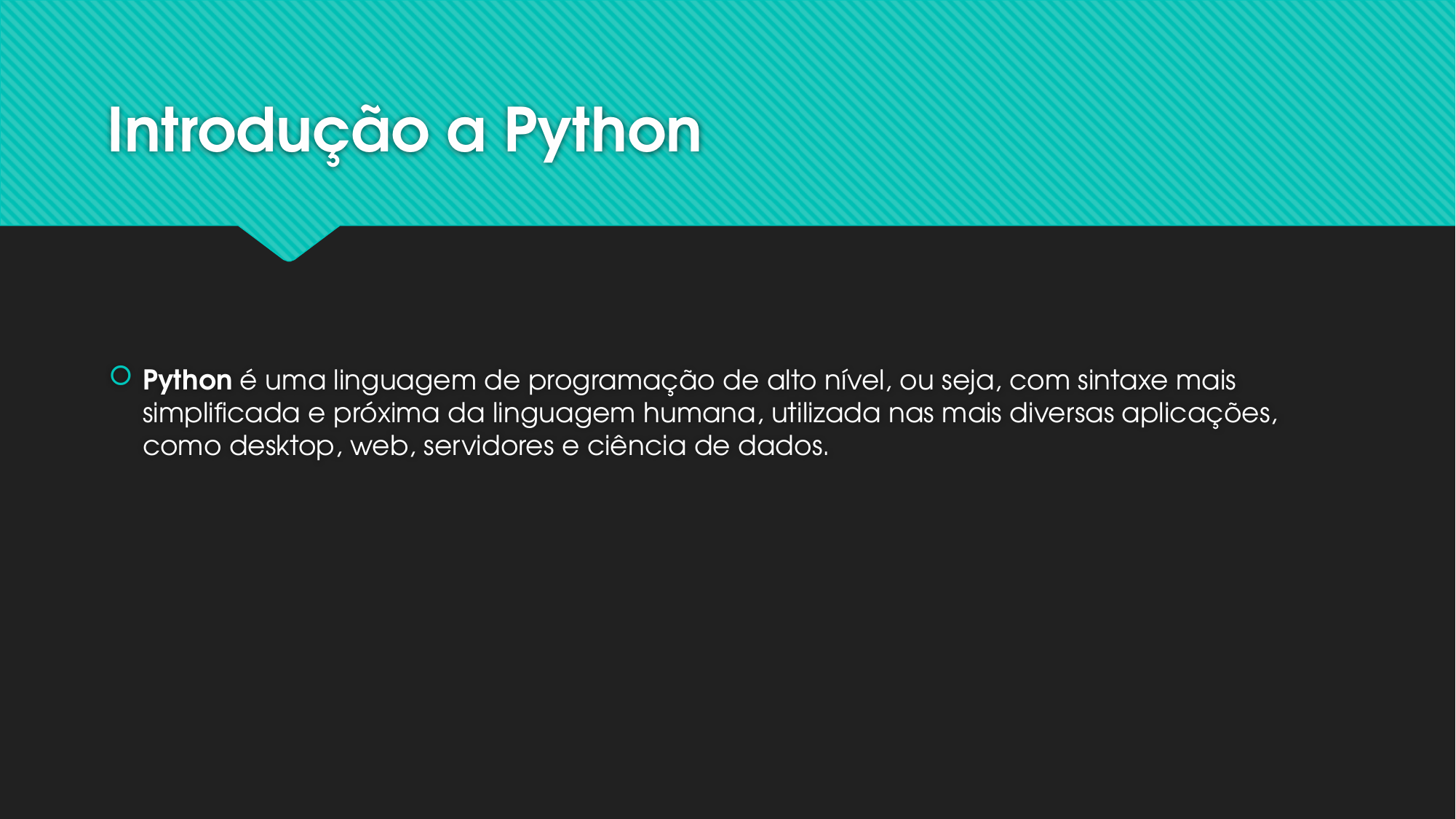

# Introdução a Python
Python é uma linguagem de programação de alto nível, ou seja, com sintaxe mais simplificada e próxima da linguagem humana, utilizada nas mais diversas aplicações, como desktop, web, servidores e ciência de dados.